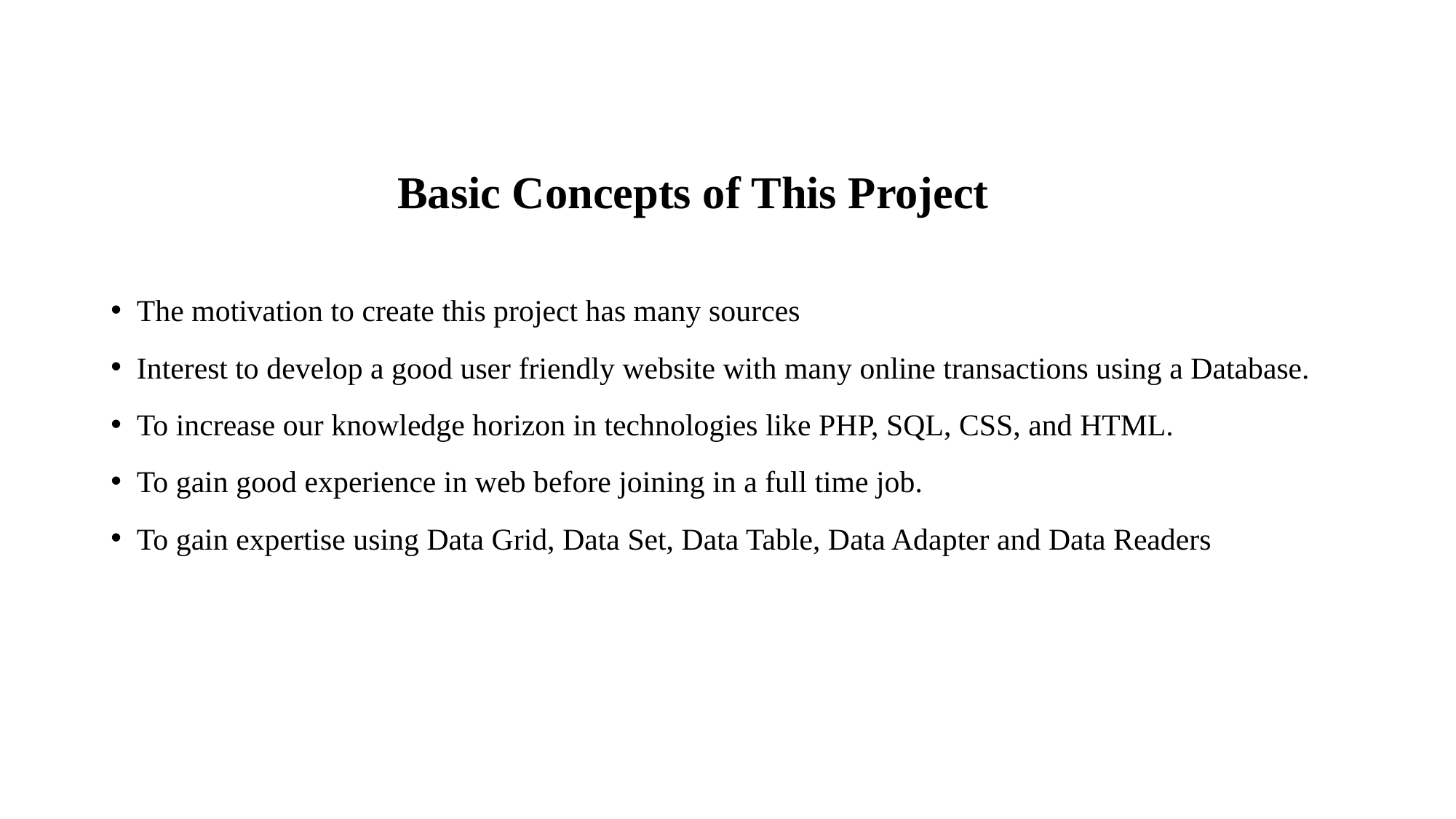

Basic Concepts of This Project

  The motivation to create this project has many sources
  Interest to develop a good user friendly website with many online transactions using a Database.
  To increase our knowledge horizon in technologies like PHP, SQL, CSS, and HTML.
  To gain good experience in web before joining in a full time job.
  To gain expertise using Data Grid, Data Set, Data Table, Data Adapter and Data Readers